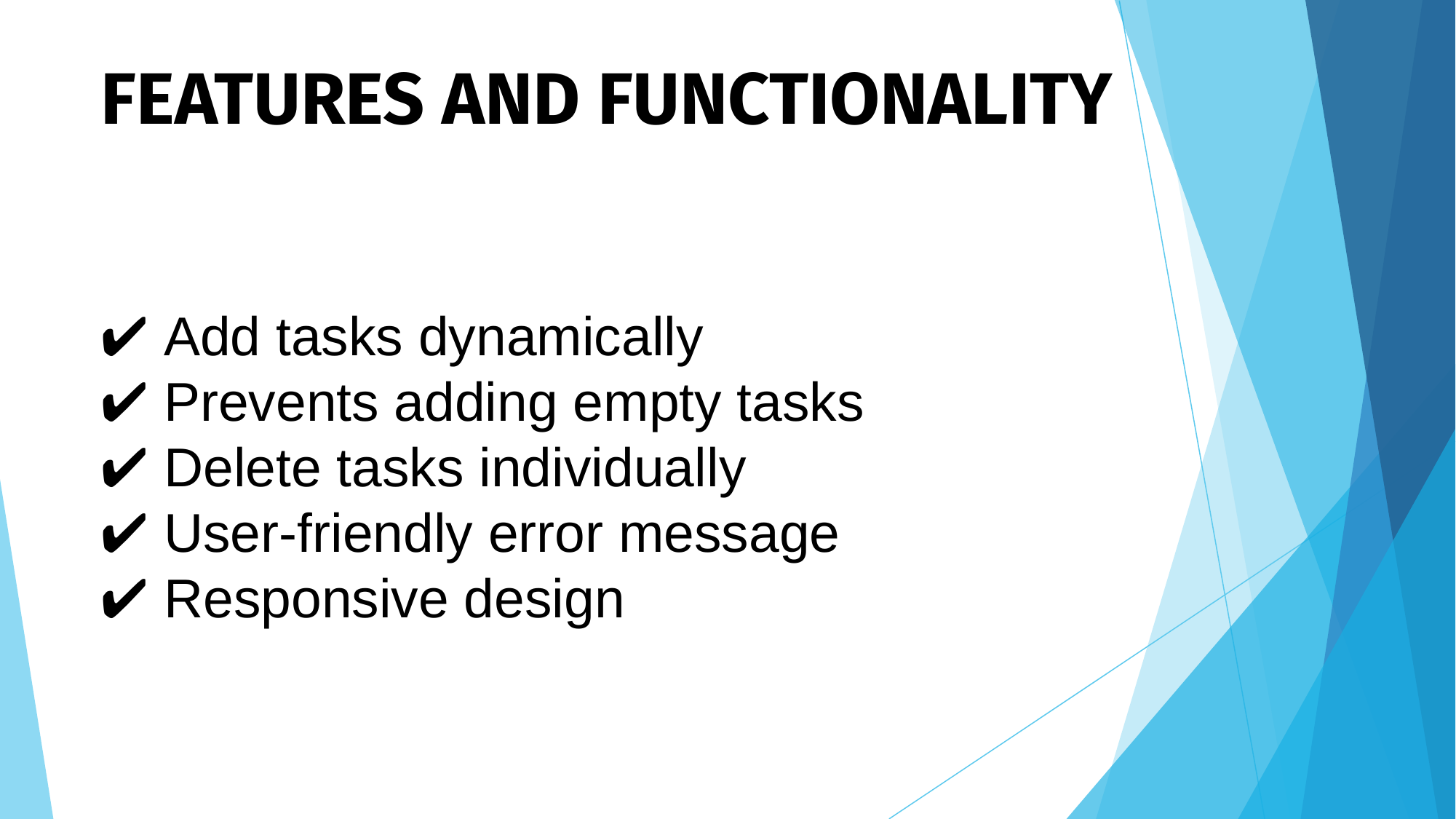

# FEATURES AND FUNCTIONALITY
✔ Add tasks dynamically
✔ Prevents adding empty tasks
✔ Delete tasks individually
✔ User-friendly error message
✔ Responsive design